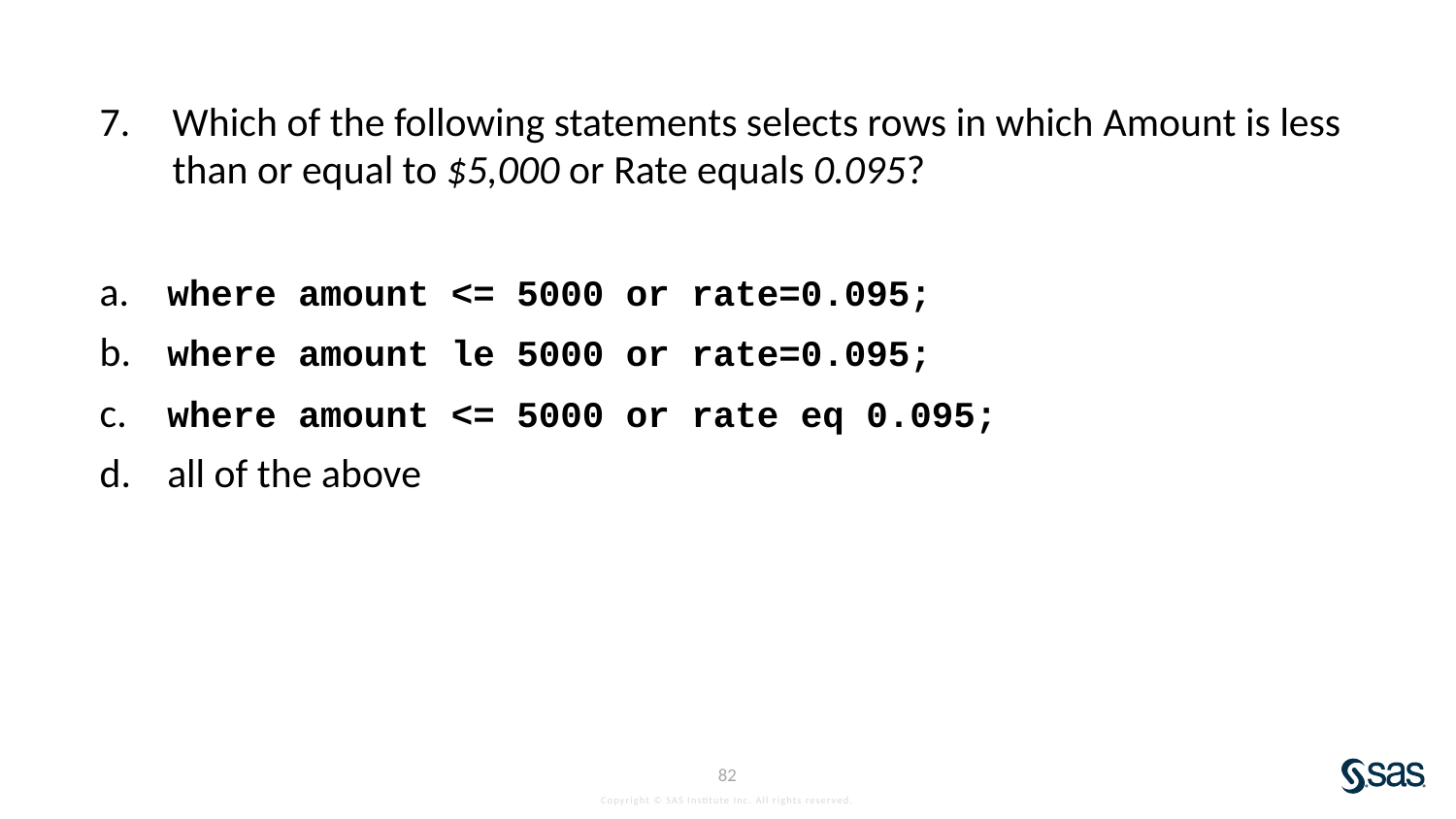

Which of the following statements selects rows in which Amount is less than or equal to $5,000 or Rate equals 0.095?

 where amount <= 5000 or rate=0.095;
 where amount le 5000 or rate=0.095;
 where amount <= 5000 or rate eq 0.095;
 all of the above